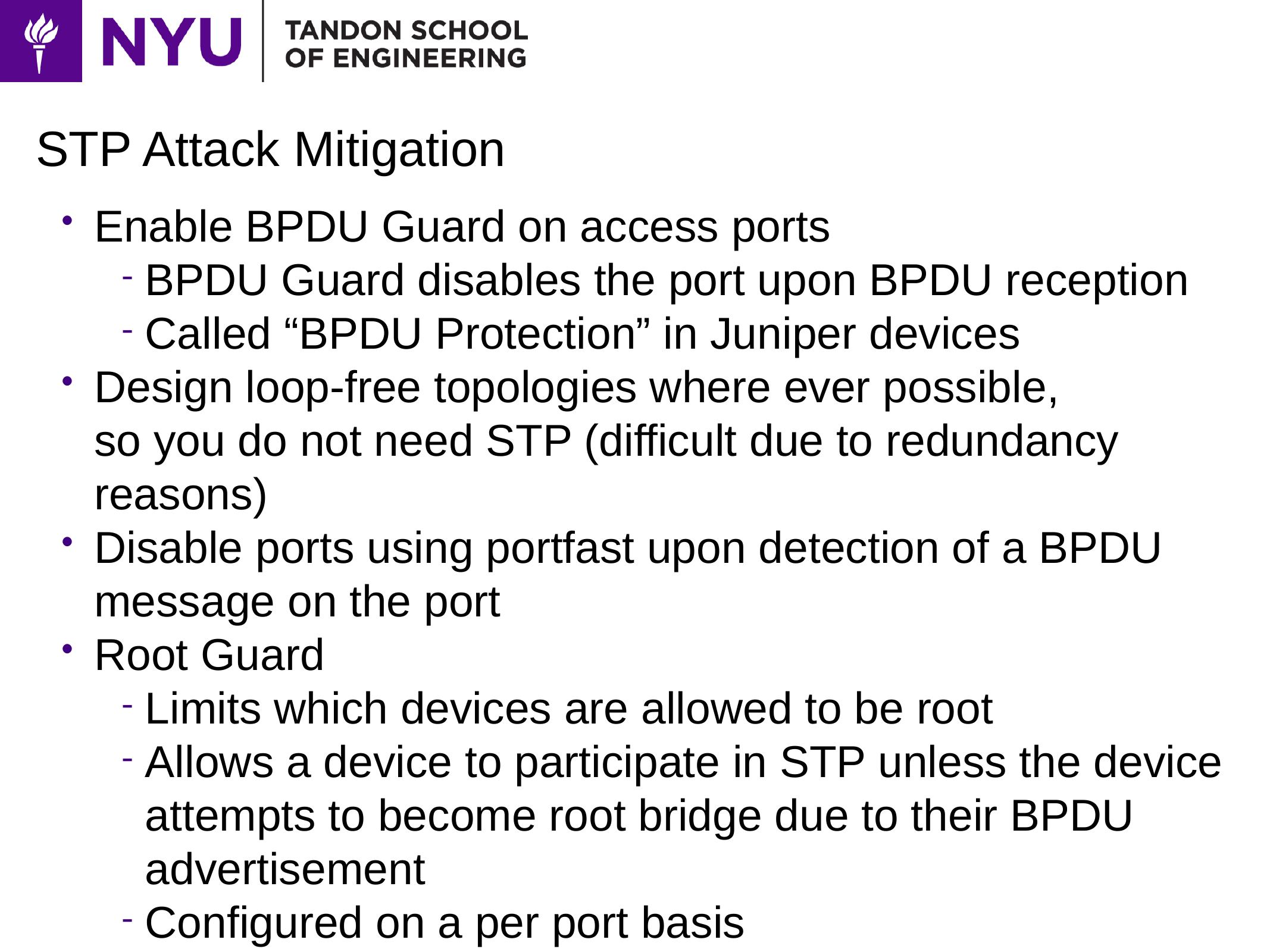

# STP Attack Mitigation
Enable BPDU Guard on access ports
BPDU Guard disables the port upon BPDU reception
Called “BPDU Protection” in Juniper devices
Design loop-free topologies where ever possible,
so you do not need STP (difficult due to redundancy reasons)
Disable ports using portfast upon detection of a BPDU message on the port
Root Guard
Limits which devices are allowed to be root
Allows a device to participate in STP unless the device attempts to become root bridge due to their BPDU advertisement
Configured on a per port basis